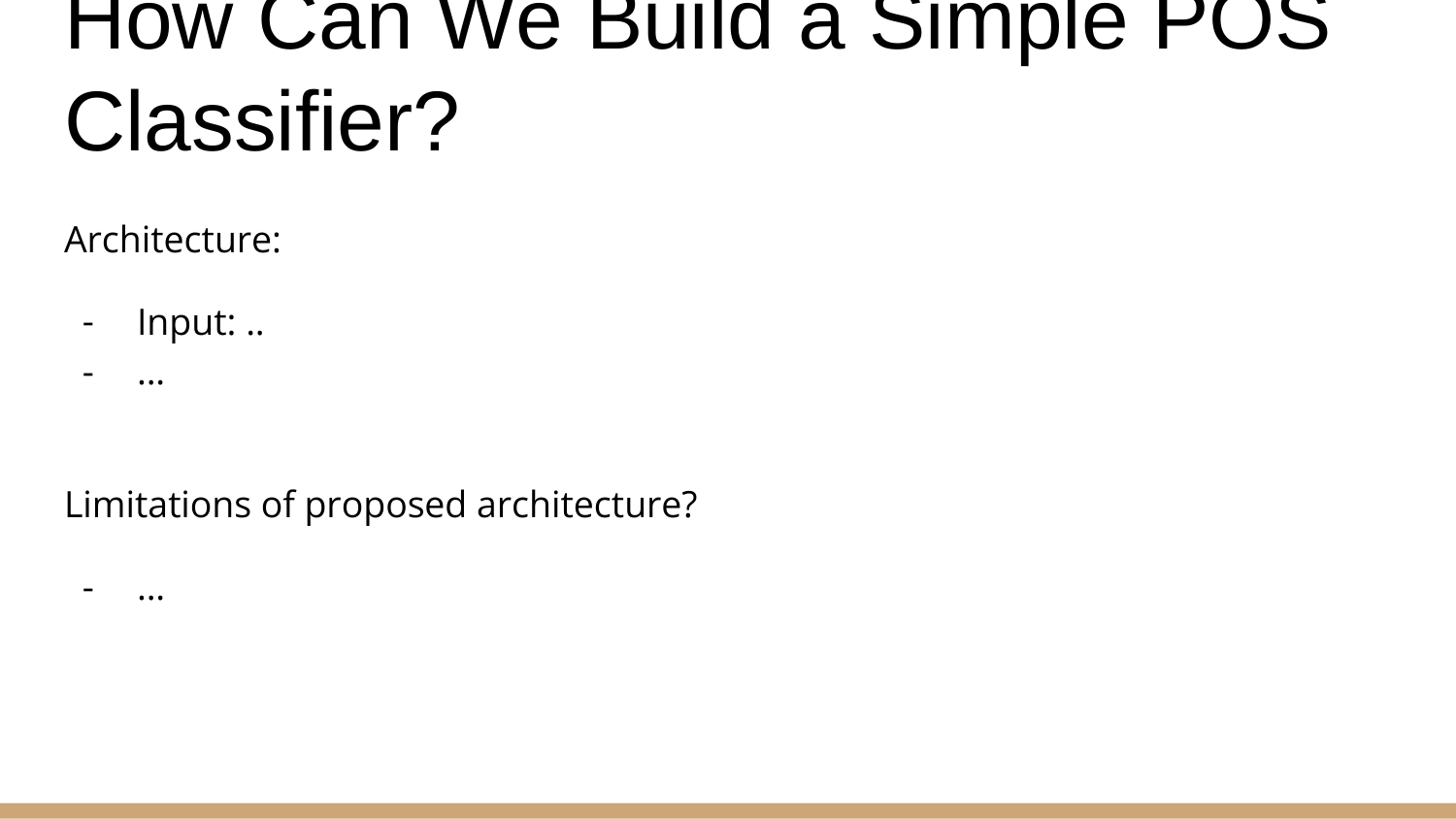

# How Can We Build a Simple POS Classifier?
Architecture:
Input: ..
...
Limitations of proposed architecture?
...